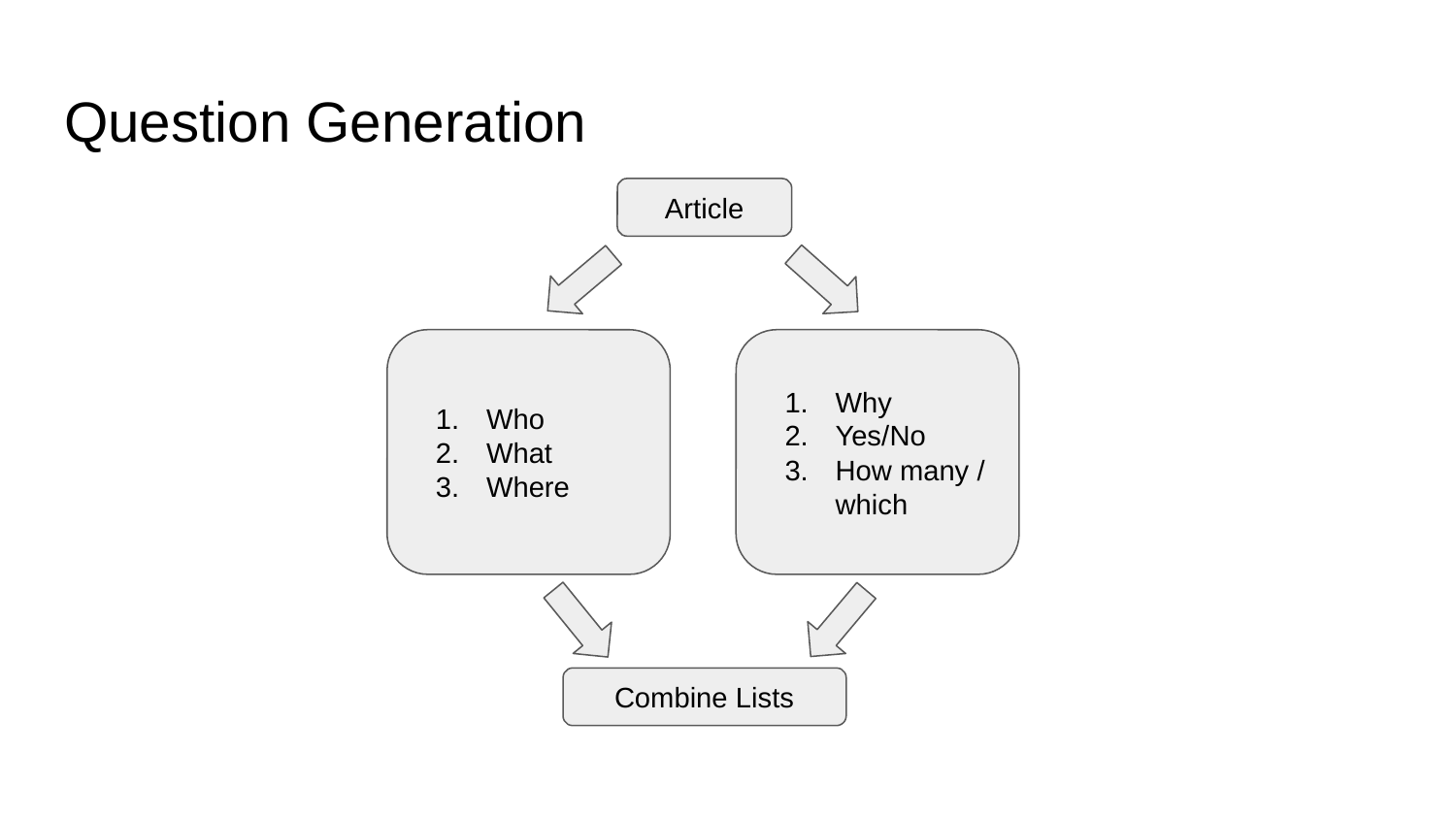

# Question Generation
Article

Who
What
Where
Why
Yes/No
How many / which

Combine Lists